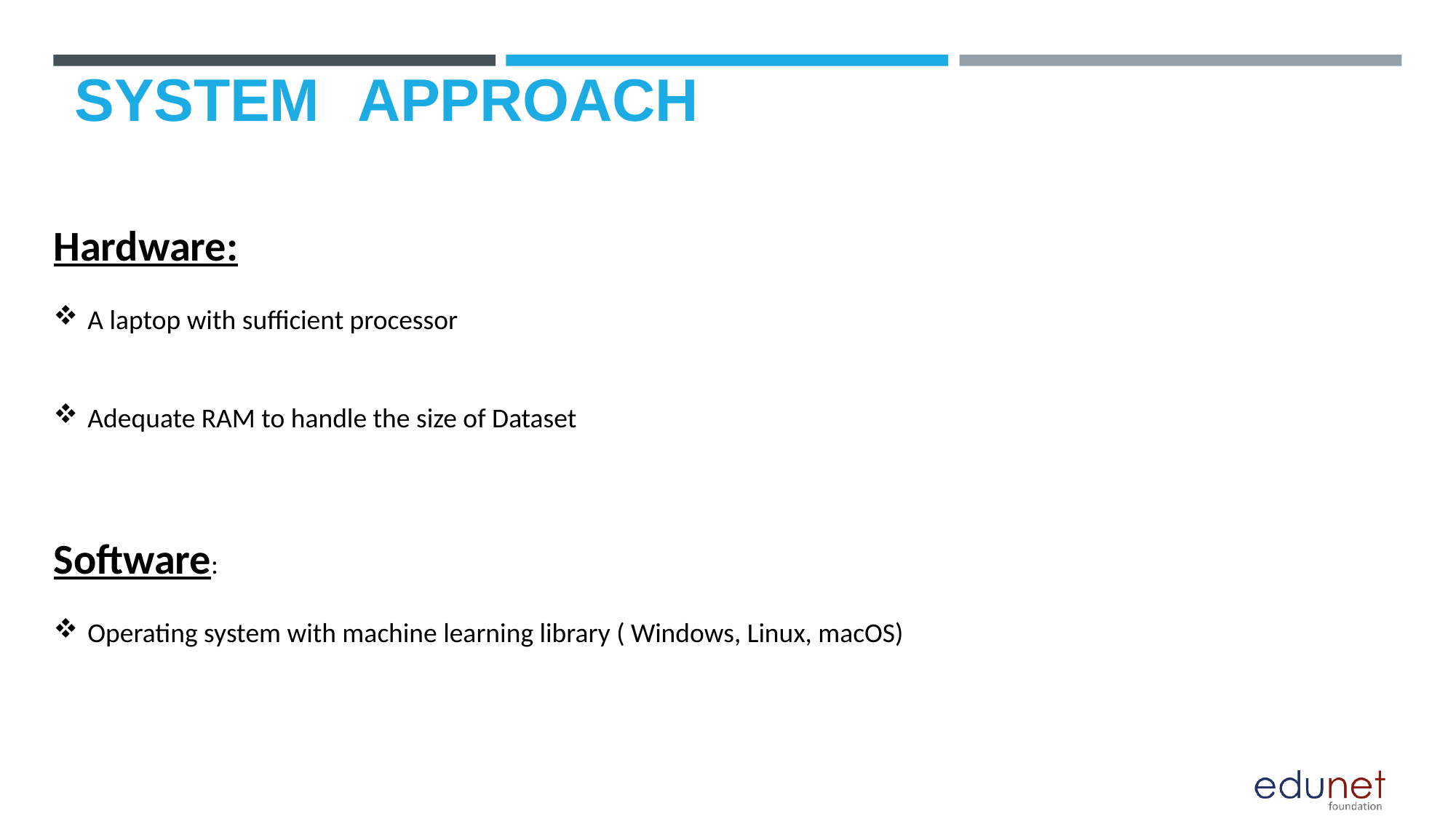

# SYSTEM	APPROACH
Hardware:

A laptop with sufficient processor

Adequate RAM to handle the size of Dataset

Software:

Operating system with machine learning library ( Windows, Linux, macOS)